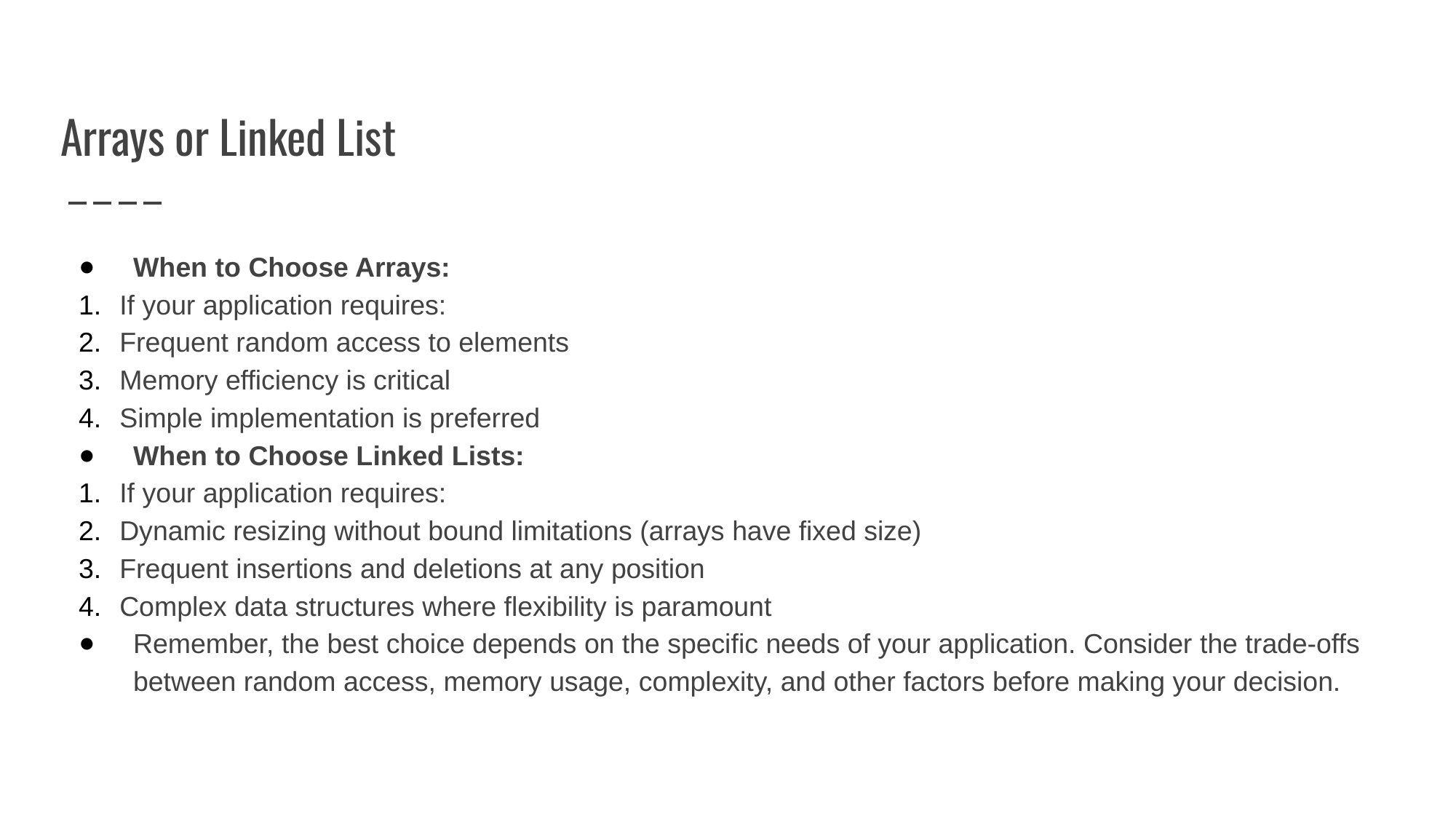

# Arrays or Linked List
When to Choose Arrays:
If your application requires:
Frequent random access to elements
Memory efficiency is critical
Simple implementation is preferred
When to Choose Linked Lists:
If your application requires:
Dynamic resizing without bound limitations (arrays have fixed size)
Frequent insertions and deletions at any position
Complex data structures where flexibility is paramount
Remember, the best choice depends on the specific needs of your application. Consider the trade-offs between random access, memory usage, complexity, and other factors before making your decision.